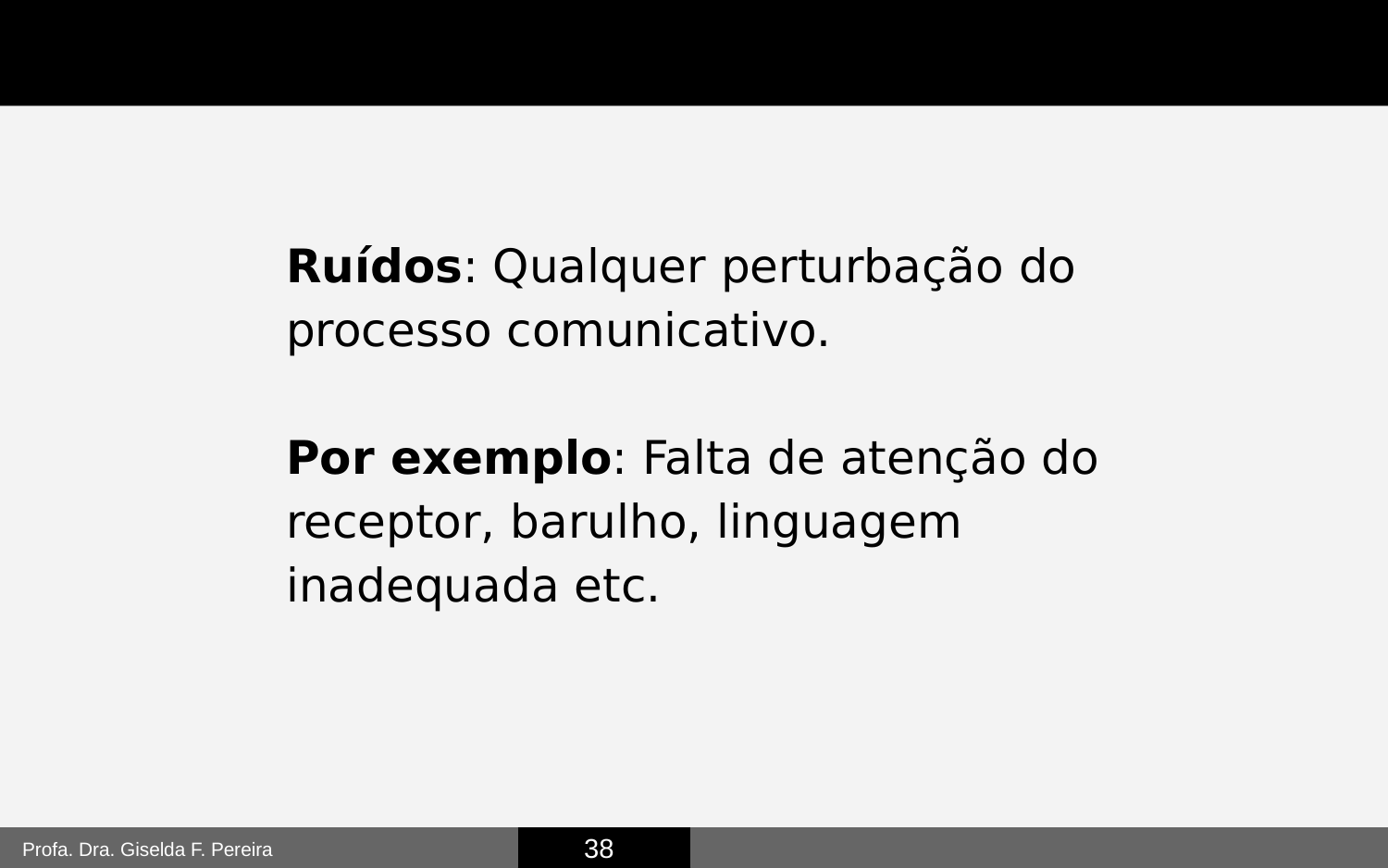

Ruídos: Qualquer perturbação do processo comunicativo.

Por exemplo: Falta de atenção do receptor, barulho, linguagem inadequada etc.

38